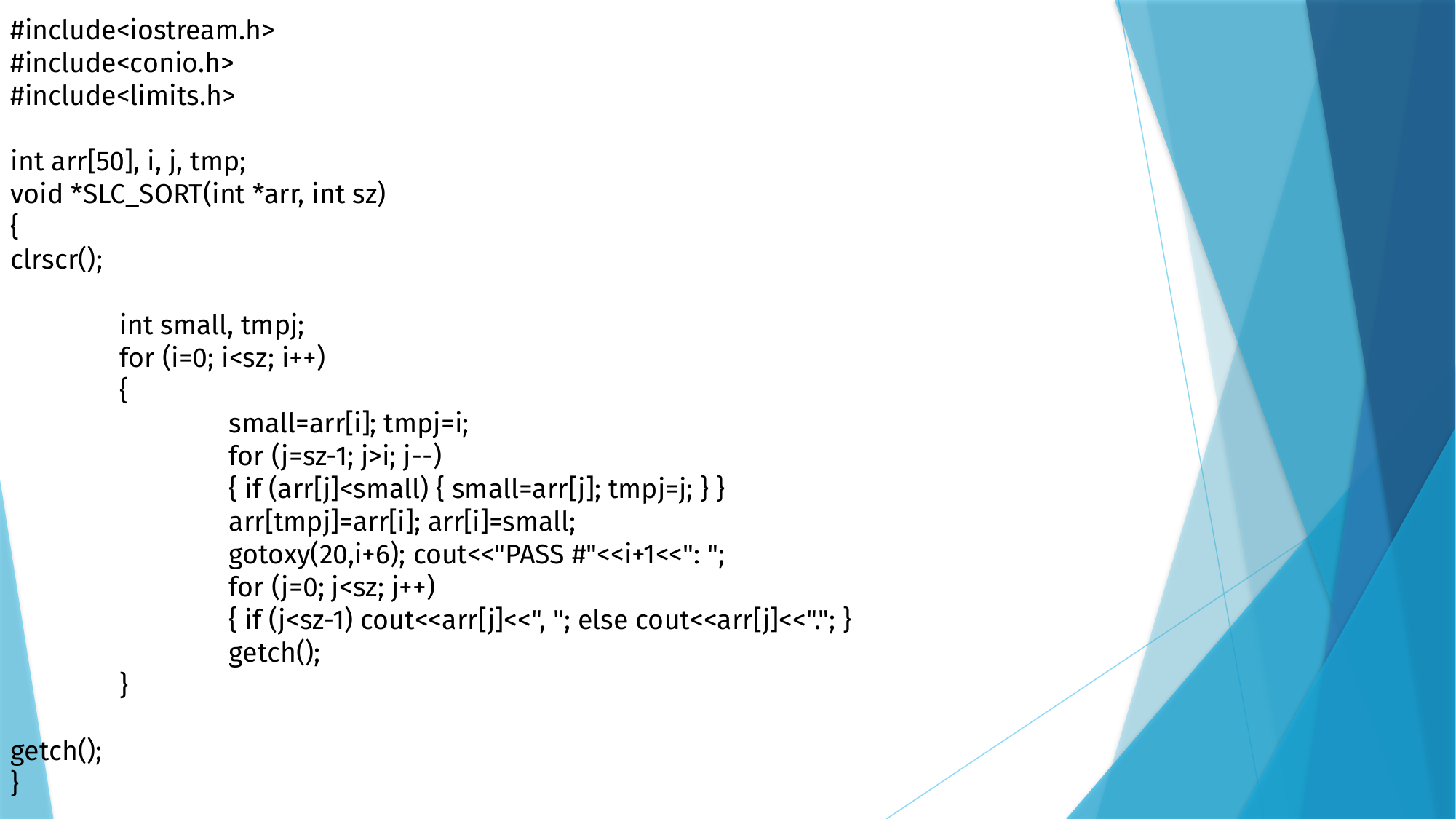

#include<iostream.h>
#include<conio.h>
#include<limits.h>

int arr[50], i, j, tmp;
void *SLC_SORT(int *arr, int sz)
{
clrscr();

	int small, tmpj;
	for (i=0; i<sz; i++)
	{
		small=arr[i]; tmpj=i;
		for (j=sz-1; j>i; j--)
		{ if (arr[j]<small) { small=arr[j]; tmpj=j; } }
		arr[tmpj]=arr[i]; arr[i]=small;
		gotoxy(20,i+6); cout<<"PASS #"<<i+1<<": ";
		for (j=0; j<sz; j++)
		{ if (j<sz-1) cout<<arr[j]<<", "; else cout<<arr[j]<<"."; }
		getch();
	}

getch();
}